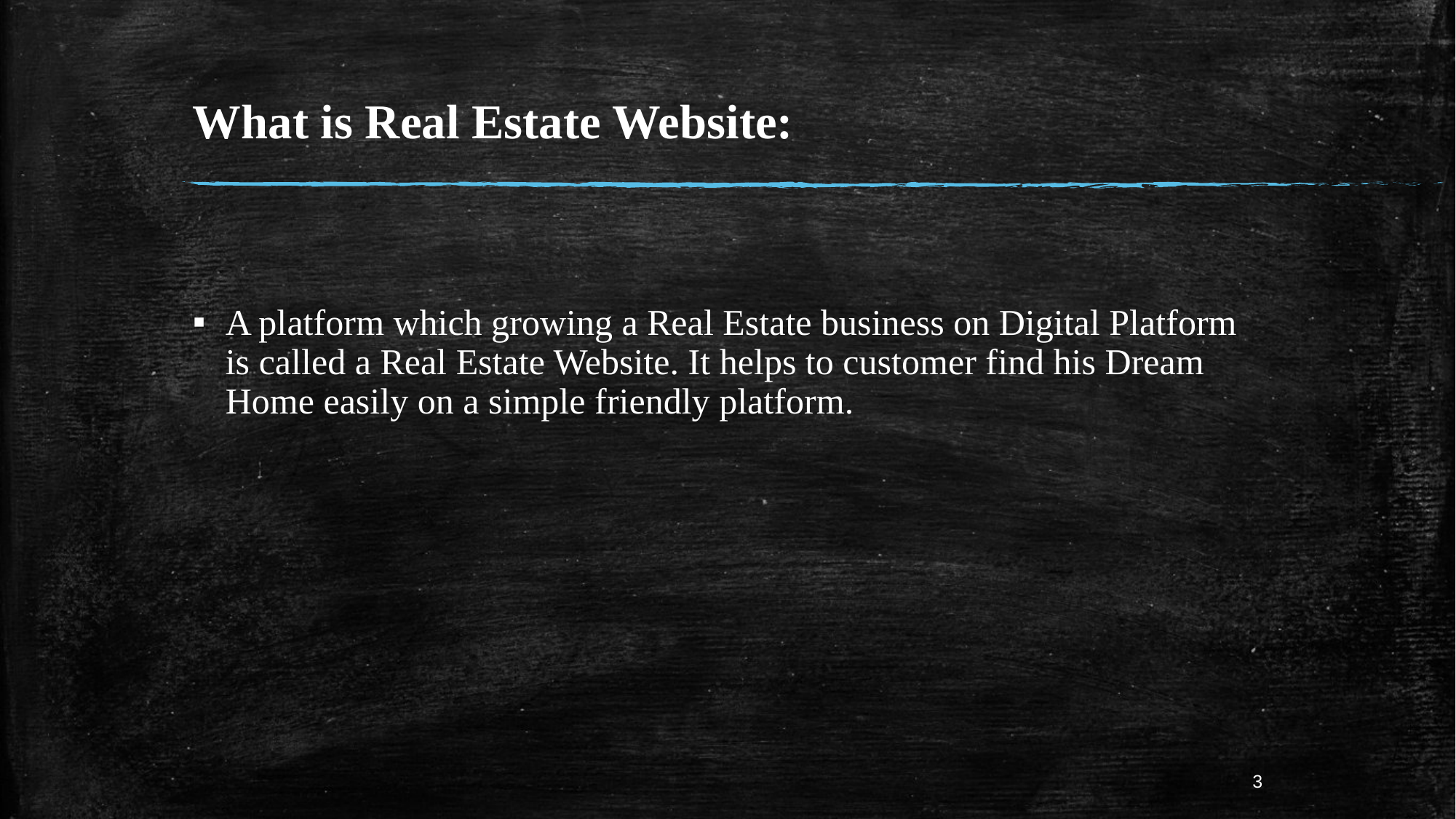

# What is Real Estate Website:

A platform which growing a Real Estate business on Digital Platform is called a Real Estate Website. It helps to customer find his Dream Home easily on a simple friendly platform.
3